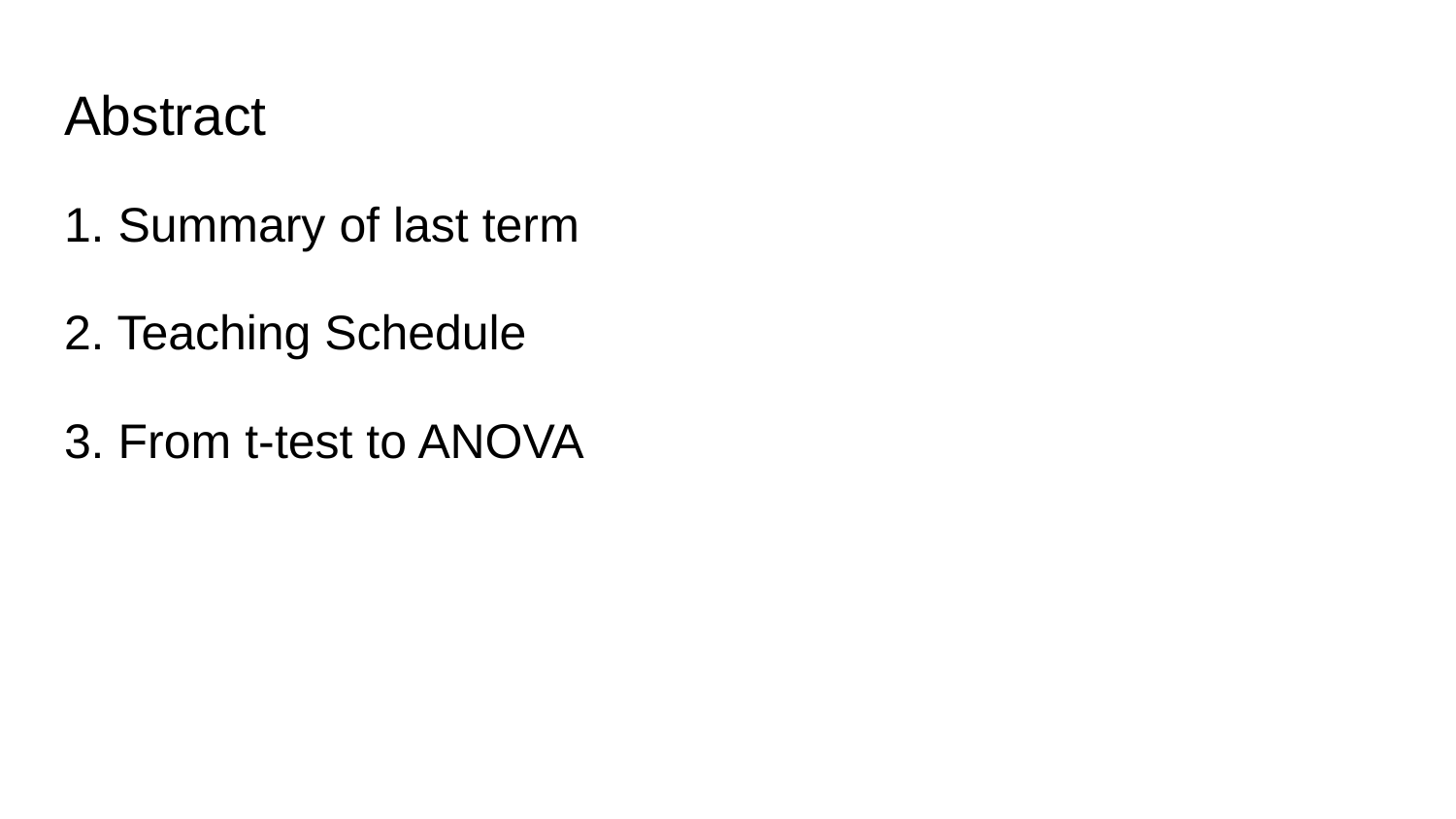

# Abstract
1. Summary of last term

2. Teaching Schedule

3. From t-test to ANOVA